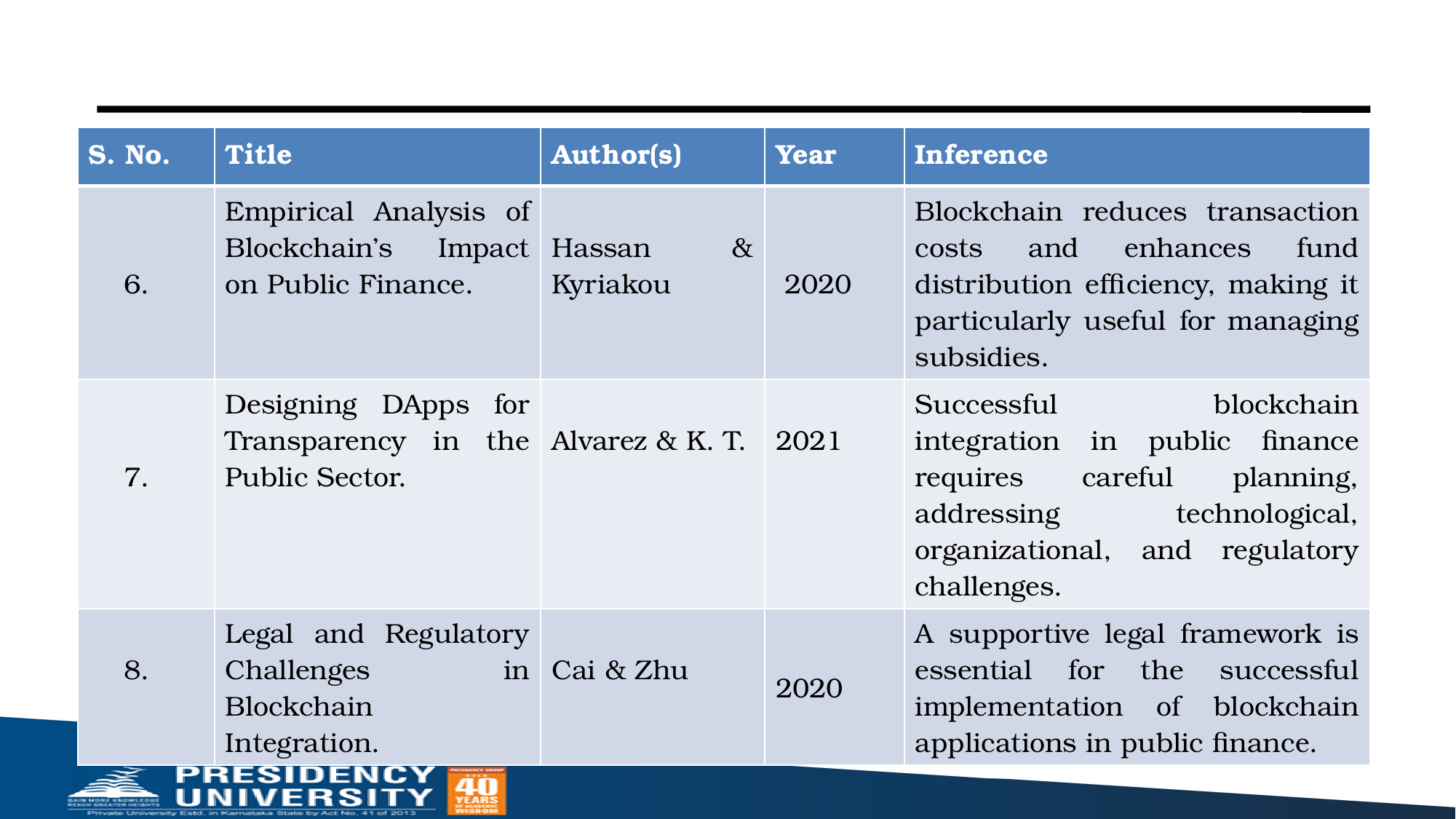

| S. No. | Title | Author(s) | Year | Inference |
| --- | --- | --- | --- | --- |
| 6. | Empirical Analysis of Blockchain’s Impact on Public Finance. | Hassan & Kyriakou | 2020 | Blockchain reduces transaction costs and enhances fund distribution efficiency, making it particularly useful for managing subsidies. |
| 7. | Designing DApps for Transparency in the Public Sector. | Alvarez & K. T. | 2021 | Successful blockchain integration in public finance requires careful planning, addressing technological, organizational, and regulatory challenges. |
| 8. | Legal and Regulatory Challenges in Blockchain Integration. | Cai & Zhu | 2020 | A supportive legal framework is essential for the successful implementation of blockchain applications in public finance. |